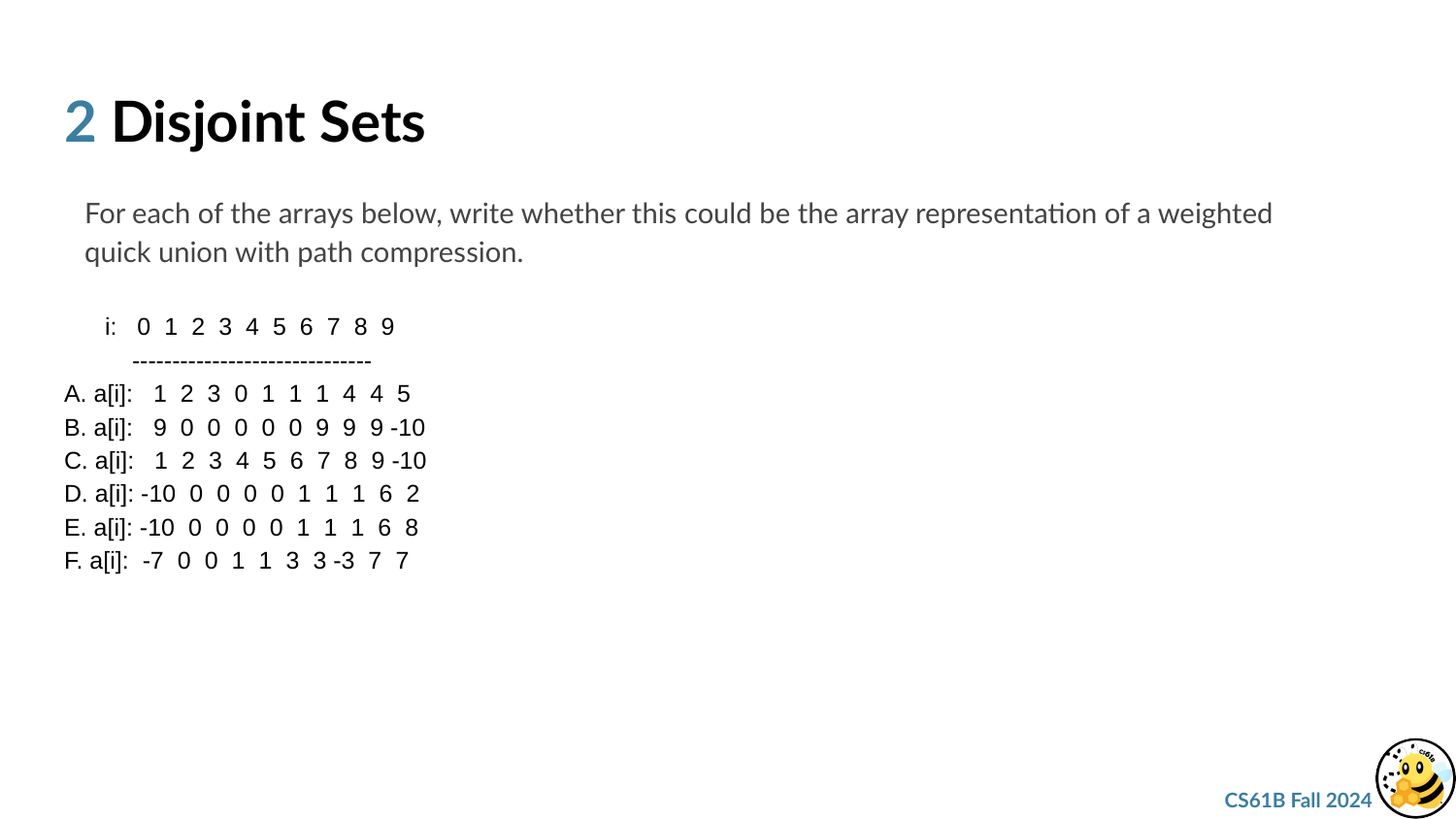

# 2 Disjoint Sets

For each of the arrays below, write whether this could be the array representation of a weighted quick union with path compression.
      i:   0  1  2  3  4  5  6  7  8  9
          ------------------------------
A. a[i]:   1  2  3  0  1  1  1  4  4  5
B. a[i]:   9  0  0  0  0  0  9  9  9 -10
C. a[i]:   1  2  3  4  5  6  7  8  9 -10
D. a[i]: -10  0  0  0  0  1  1  1  6  2
E. a[i]: -10  0  0  0  0  1  1  1  6  8
F. a[i]:  -7  0  0  1  1  3  3 -3  7  7